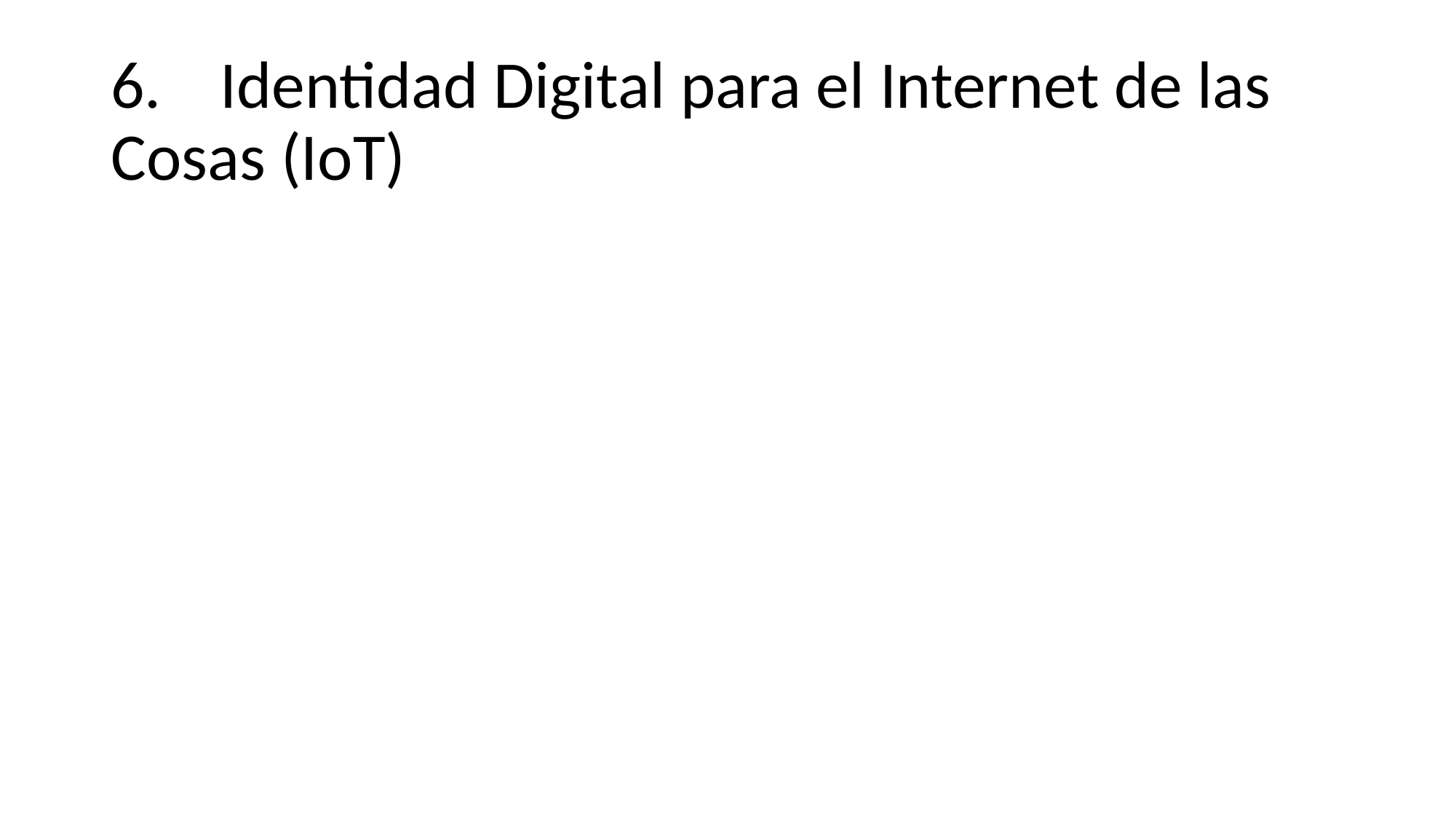

# 6.	Identidad Digital para el Internet de las Cosas (IoT)